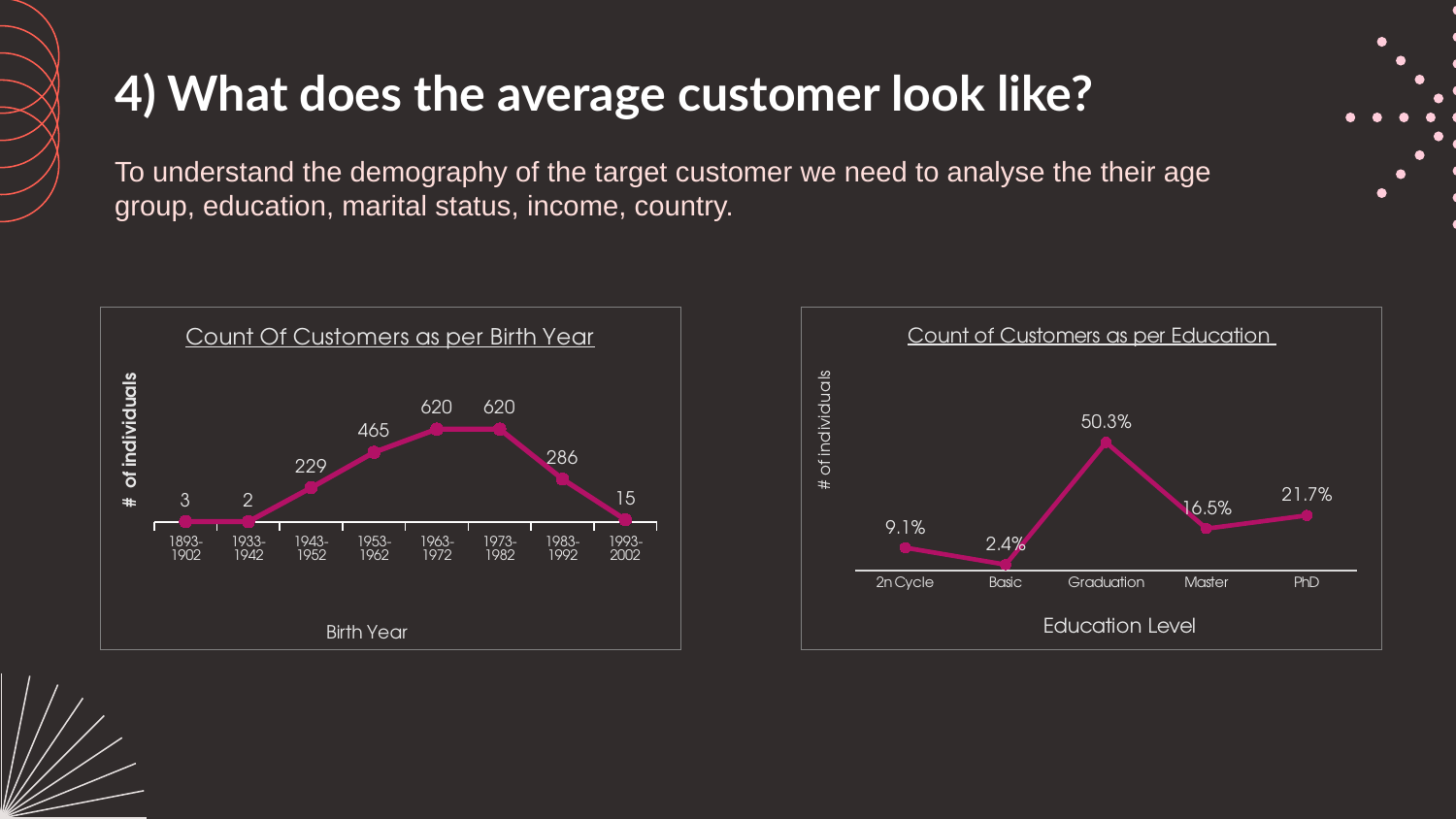

4) What does the average customer look like?
To understand the demography of the target customer we need to analyse the their age group, education, marital status, income, country.

### Chart: Count Of Customers as per Birth Year

| Category | Total |
|---|---|
| 1893-1902 | 3.0 |
| 1933-1942 | 2.0 |
| 1943-1952 | 229.0 |
| 1953-1962 | 465.0 |
| 1963-1972 | 620.0 |
| 1973-1982 | 620.0 |
| 1983-1992 | 286.0 |
| 1993-2002 | 15.0 |

### Chart: Count of Customers as per Education

| Category | Total |
|---|---|
| 2n Cycle | 0.090625 |
| Basic | 0.024107142857142858 |
| Graduation | 0.503125 |
| Master | 0.16517857142857142 |
| PhD | 0.21696428571428572 |